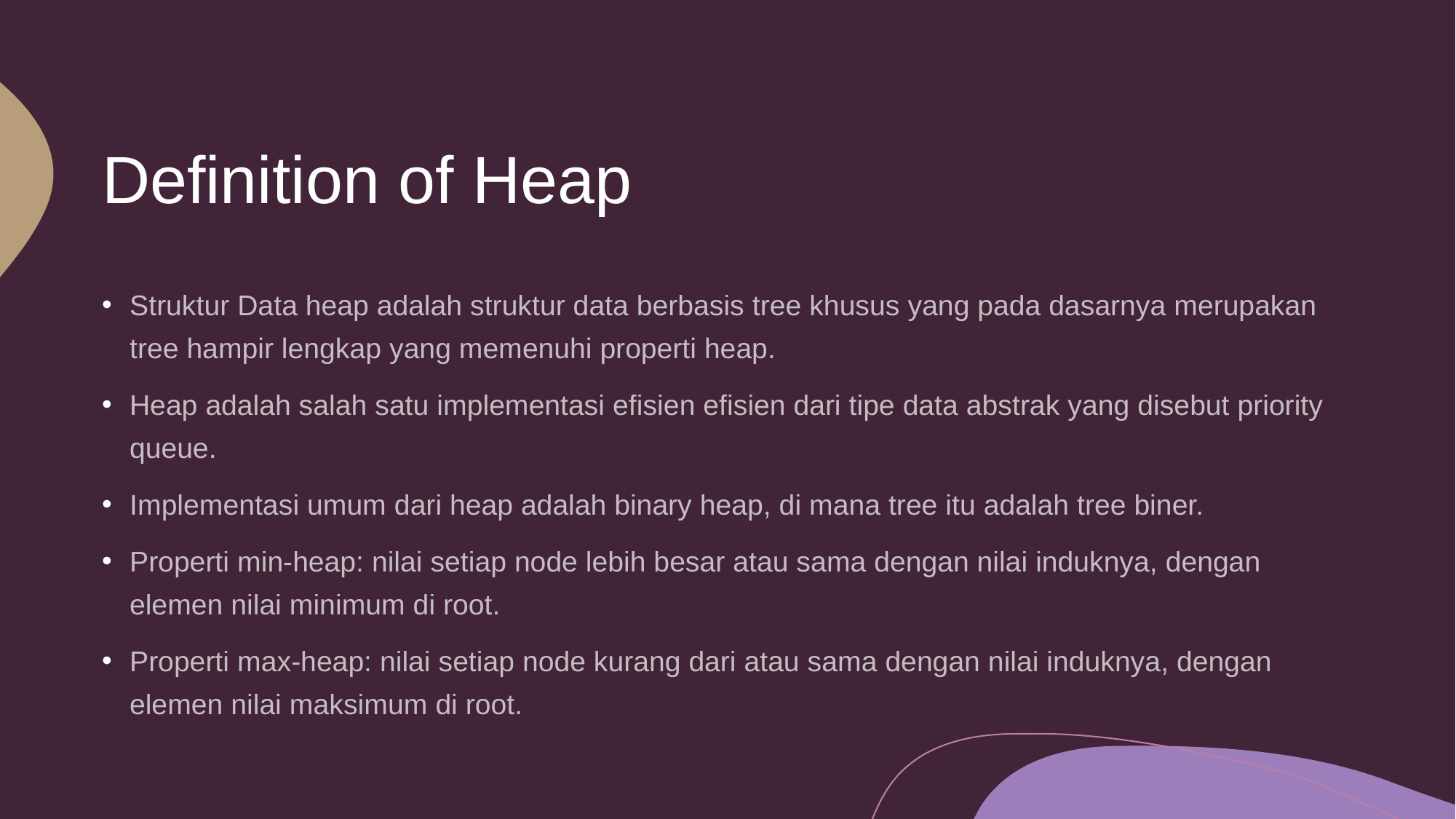

# Definition of Heap
Struktur Data heap adalah struktur data berbasis tree khusus yang pada dasarnya merupakan tree hampir lengkap yang memenuhi properti heap.
Heap adalah salah satu implementasi efisien efisien dari tipe data abstrak yang disebut priority queue.
Implementasi umum dari heap adalah binary heap, di mana tree itu adalah tree biner.
Properti min-heap: nilai setiap node lebih besar atau sama dengan nilai induknya, dengan elemen nilai minimum di root.
Properti max-heap: nilai setiap node kurang dari atau sama dengan nilai induknya, dengan elemen nilai maksimum di root.